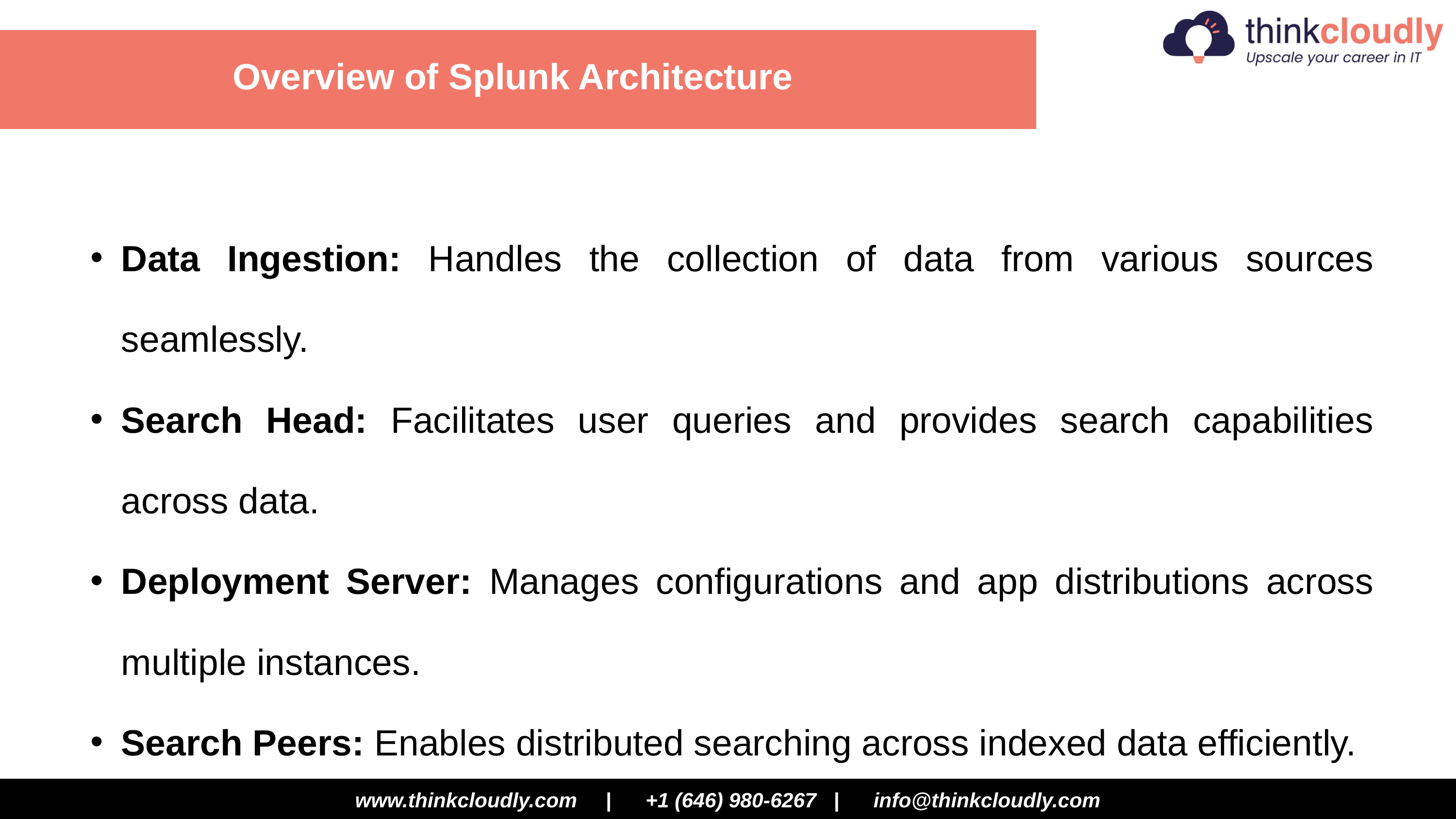

Overview of Splunk Architecture

Data Ingestion: Handles the collection of data from various sources seamlessly.
Search Head: Facilitates user queries and provides search capabilities across data.
Deployment Server: Manages configurations and app distributions across multiple instances.
Search Peers: Enables distributed searching across indexed data efficiently.

www.thinkcloudly.com     |      +1 (646) 980‑6267   |      info@thinkcloudly.com